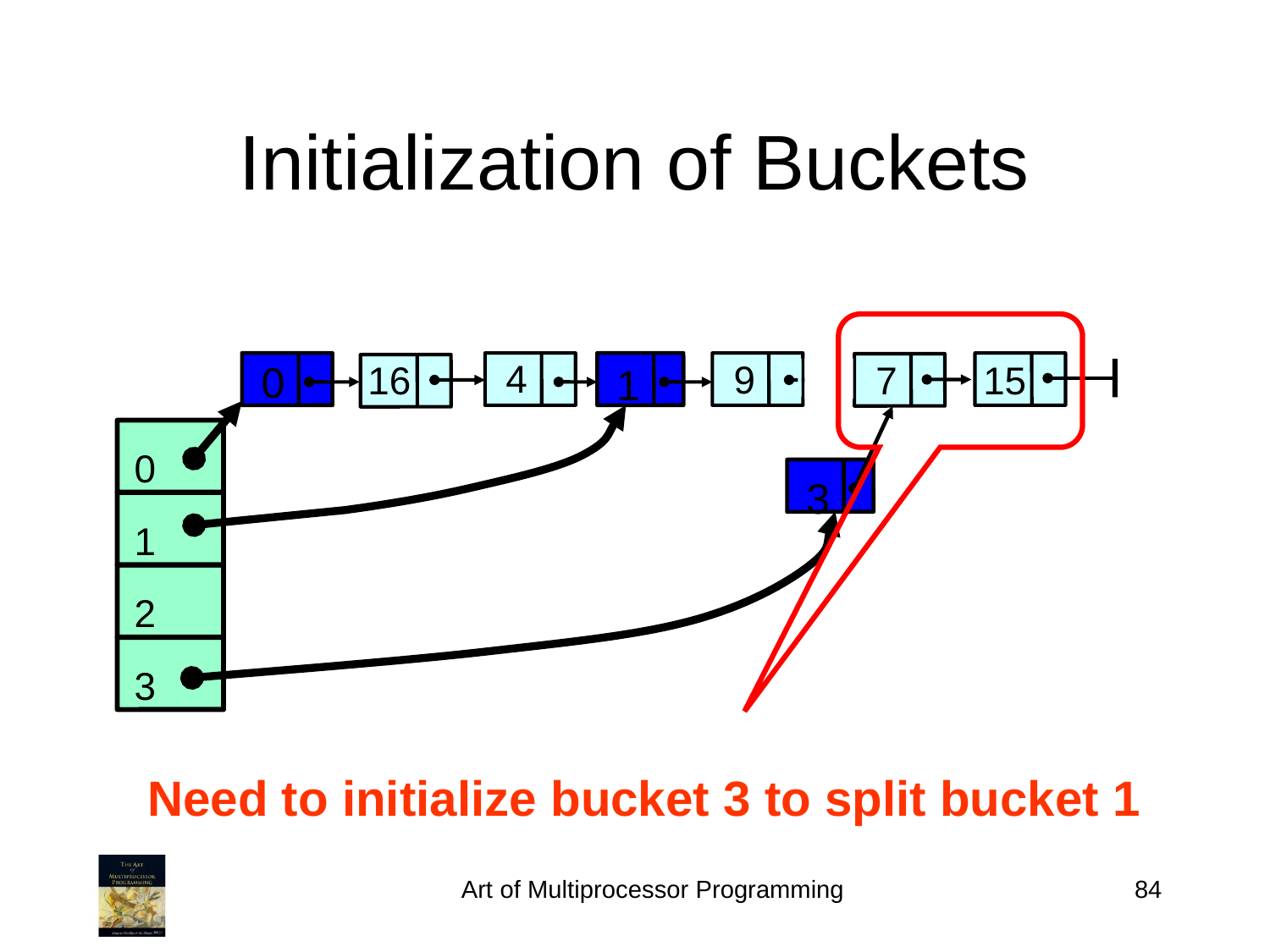

Initialization of Buckets

0
4
9
16
7
15
1

3

0

1

2

3
Need to initialize bucket 3 to split bucket 1
Art of Multiprocessor Programming
84